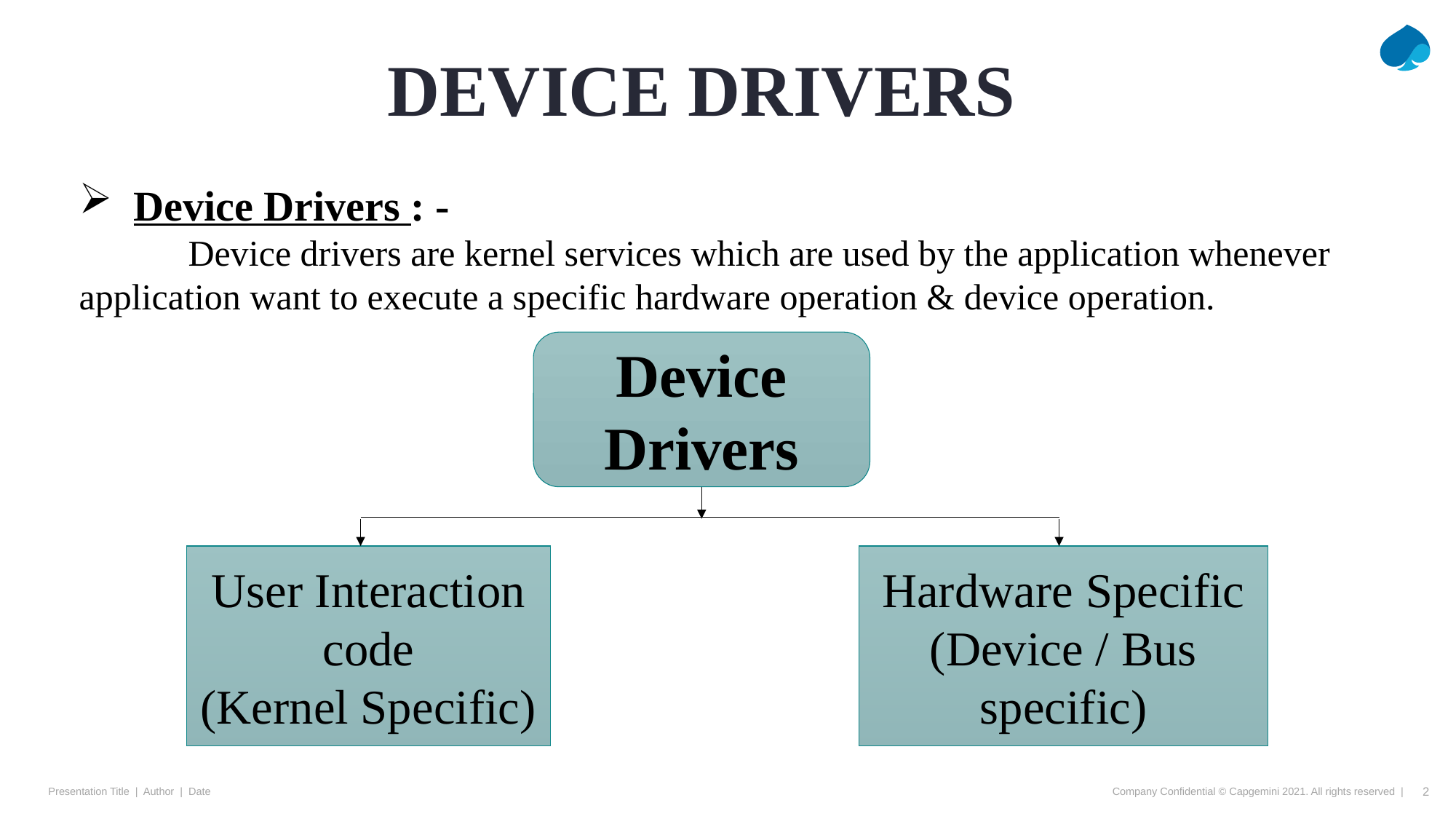

# Device drivers
Device Drivers : -
	Device drivers are kernel services which are used by the application whenever application want to execute a specific hardware operation & device operation.

Device Drivers
User Interaction code
(Kernel Specific)
Hardware Specific
(Device / Bus specific)